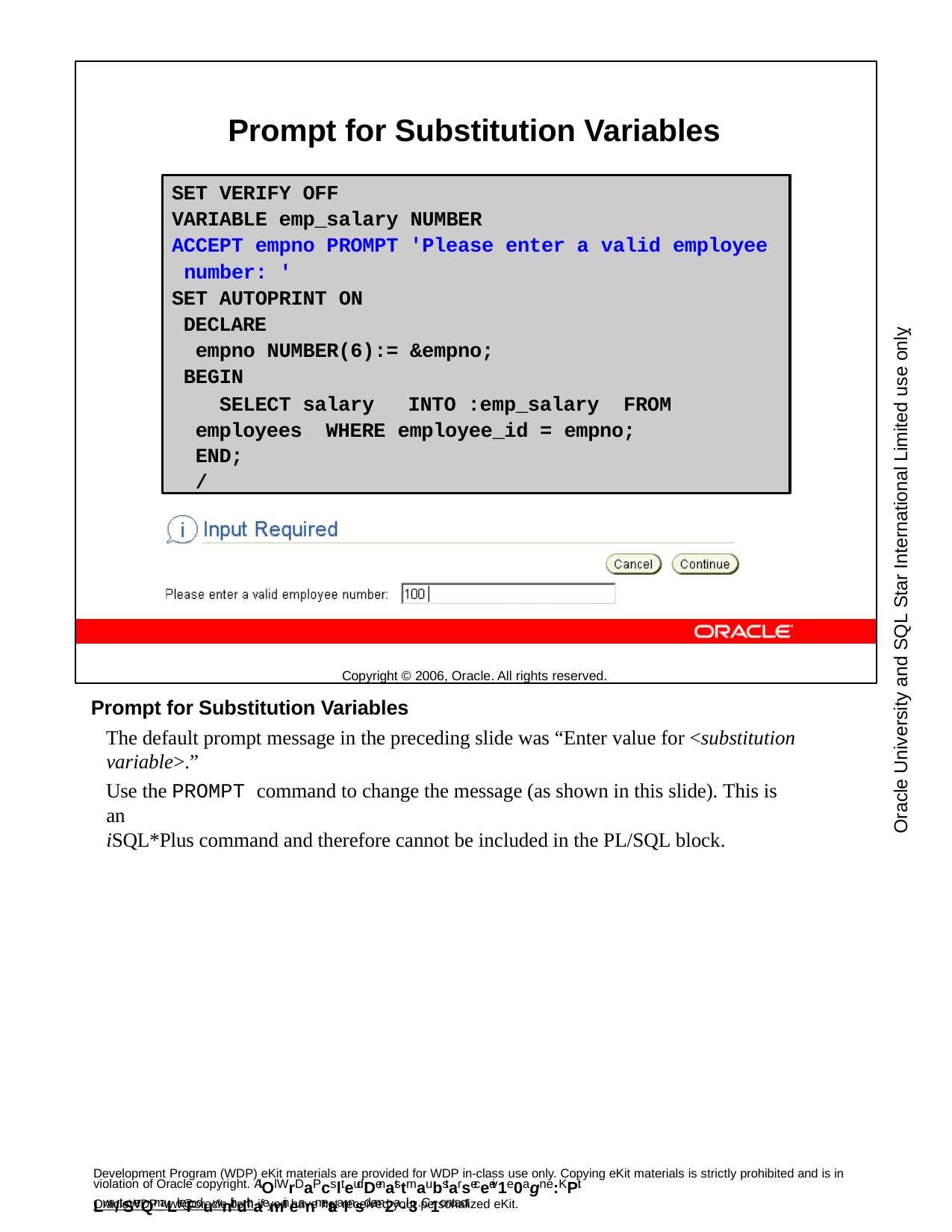

Prompt for Substitution Variables

Copyright © 2006, Oracle. All rights reserved.
SET VERIFY OFF
VARIABLE emp_salary NUMBER
ACCEPT empno PROMPT 'Please enter a valid employee  number: '
SET AUTOPRINT ON  DECLARE
empno NUMBER(6):= &empno;  BEGIN
SELECT salary	INTO :emp_salary	FROM	employees  WHERE employee_id = empno;
END;
/
Oracle University and SQL Star International Limited use onlyฺ

Prompt for Substitution Variables
The default prompt message in the preceding slide was “Enter value for <substitution  variable>.”
Use the PROMPT command to change the message (as shown in this slide). This is an
iSQL*Plus command and therefore cannot be included in the PL/SQL block.
Development Program (WDP) eKit materials are provided for WDP in-class use only. Copying eKit materials is strictly prohibited and is in
violation of Oracle copyright. AlOl WrDaPcslteudDenatstmaubstarseceeiv1e0agn e:KPit Lwa/tSerQmaLrkeFduwnithdthaemir neanmetaalnsd em2a-il3. C1ontact
OracleWDP_ww@oracle.com if you have not received your personalized eKit.